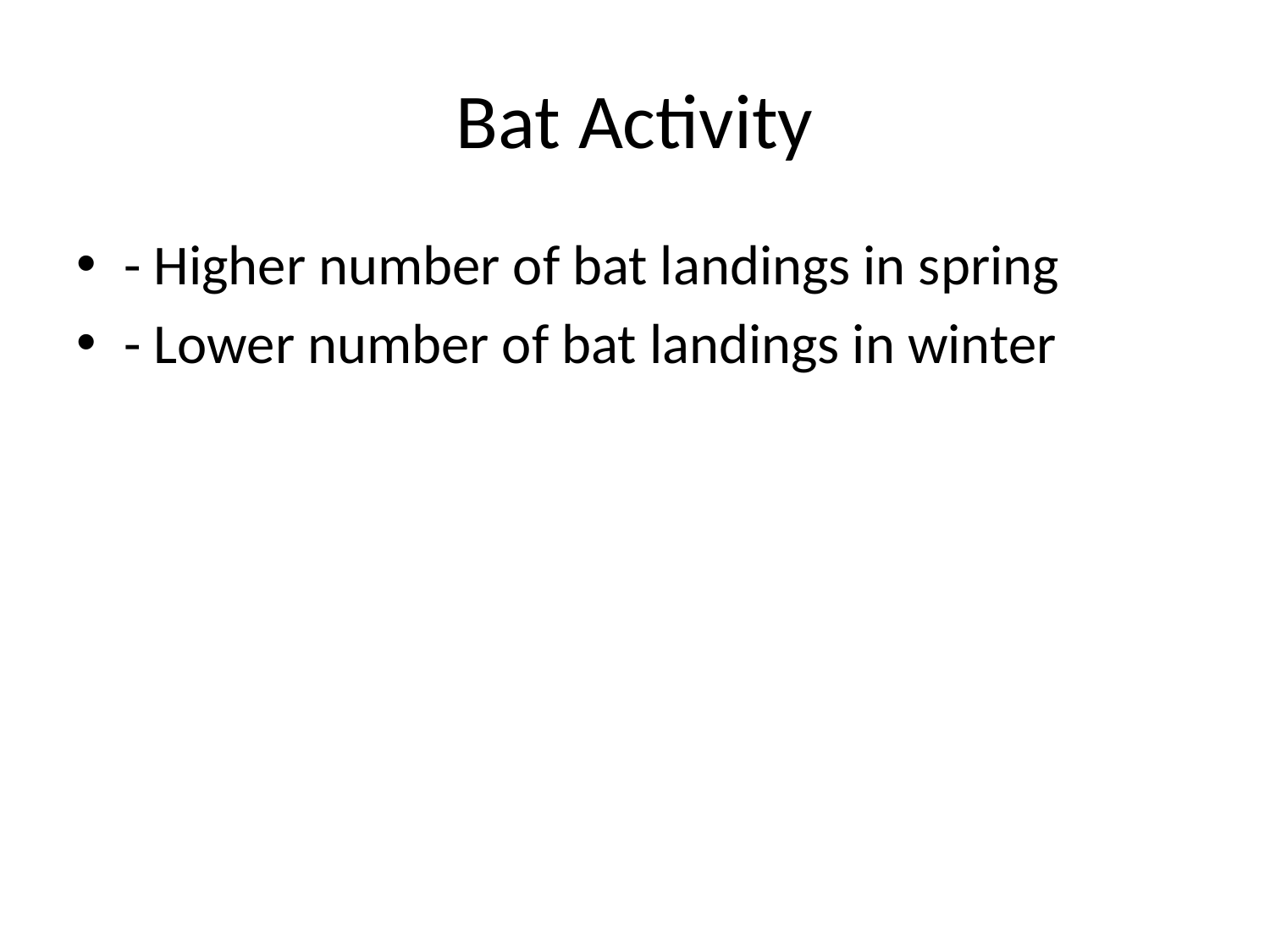

# Bat Activity
- Higher number of bat landings in spring
- Lower number of bat landings in winter